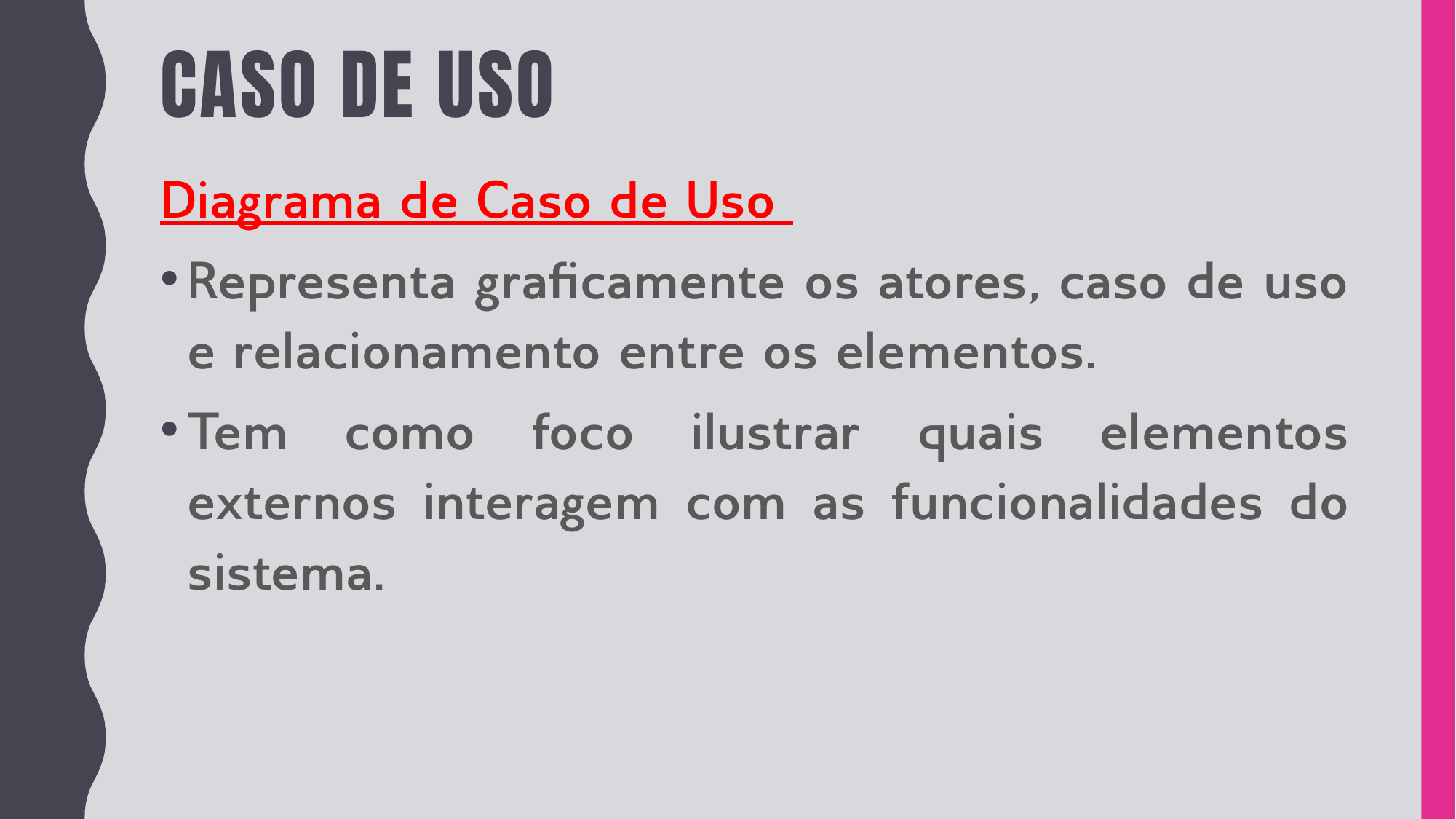

# Caso de uso
Diagrama de Caso de Uso
Representa graficamente os atores, caso de uso e relacionamento entre os elementos.
Tem como foco ilustrar quais elementos externos interagem com as funcionalidades do sistema.